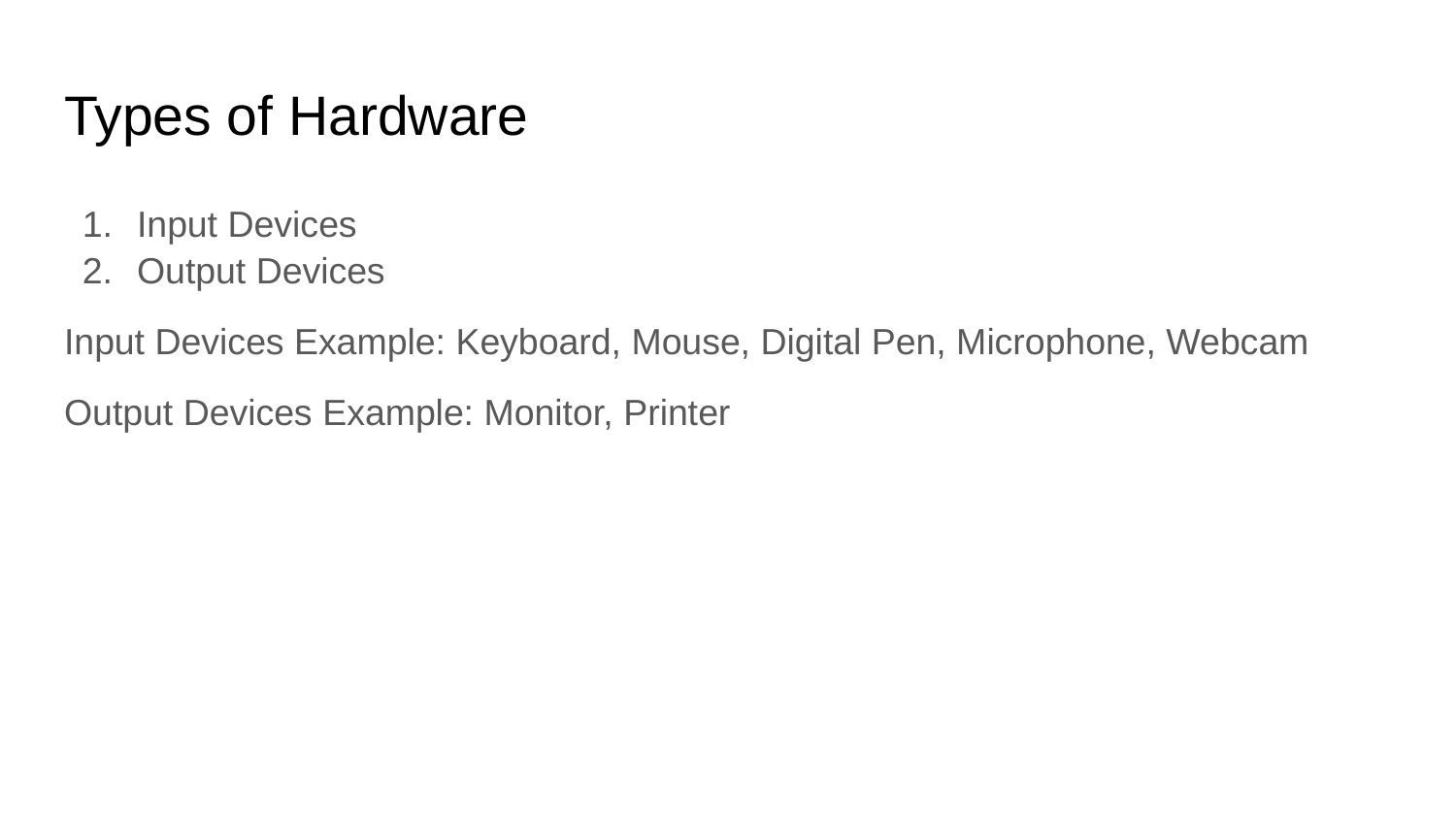

# Types of Hardware
Input Devices
Output Devices
Input Devices Example: Keyboard, Mouse, Digital Pen, Microphone, Webcam
Output Devices Example: Monitor, Printer